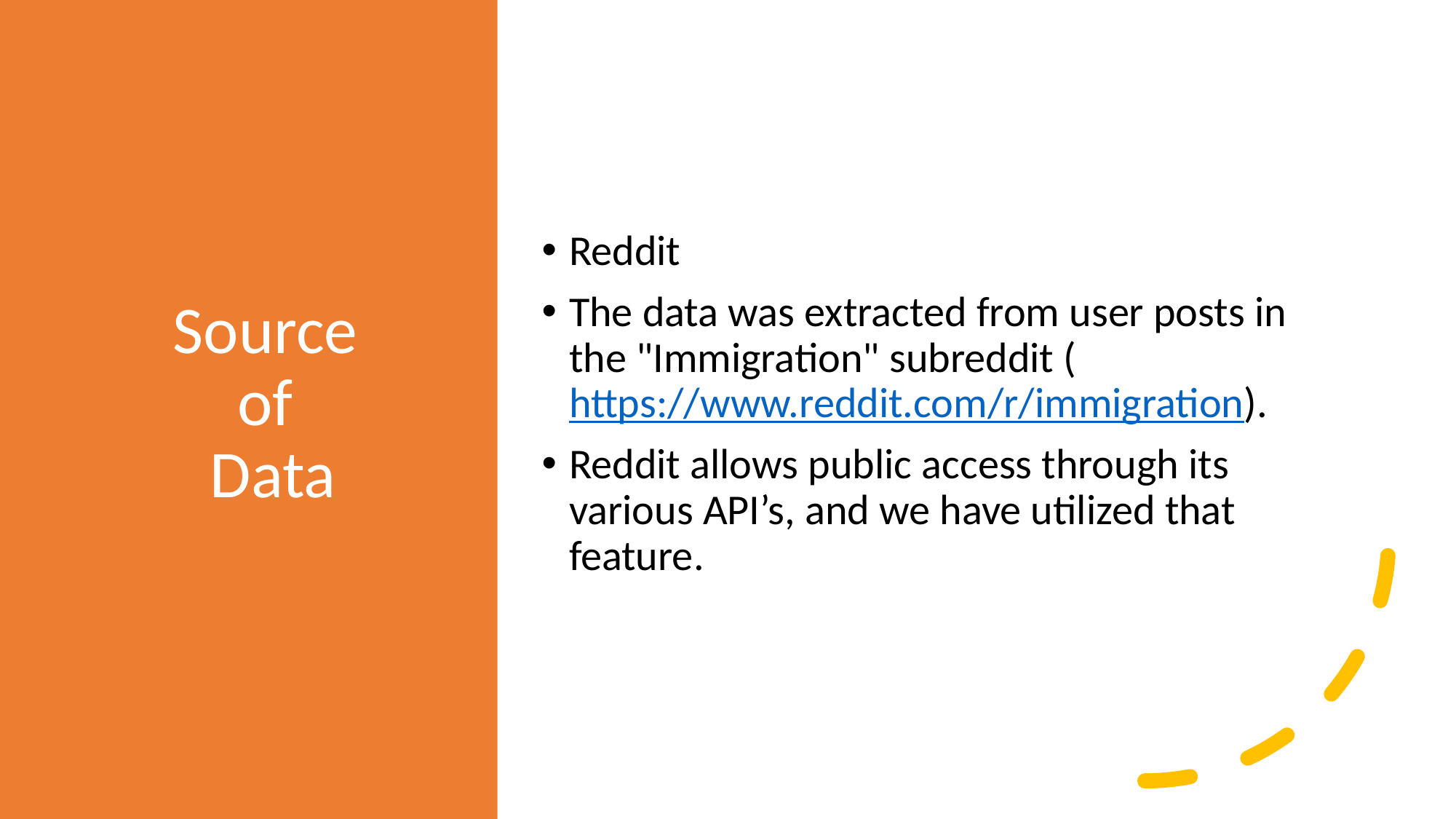

# Source of Data
Reddit
The data was extracted from user posts in the "Immigration" subreddit (https://www.reddit.com/r/immigration).
Reddit allows public access through its various API’s, and we have utilized that feature.